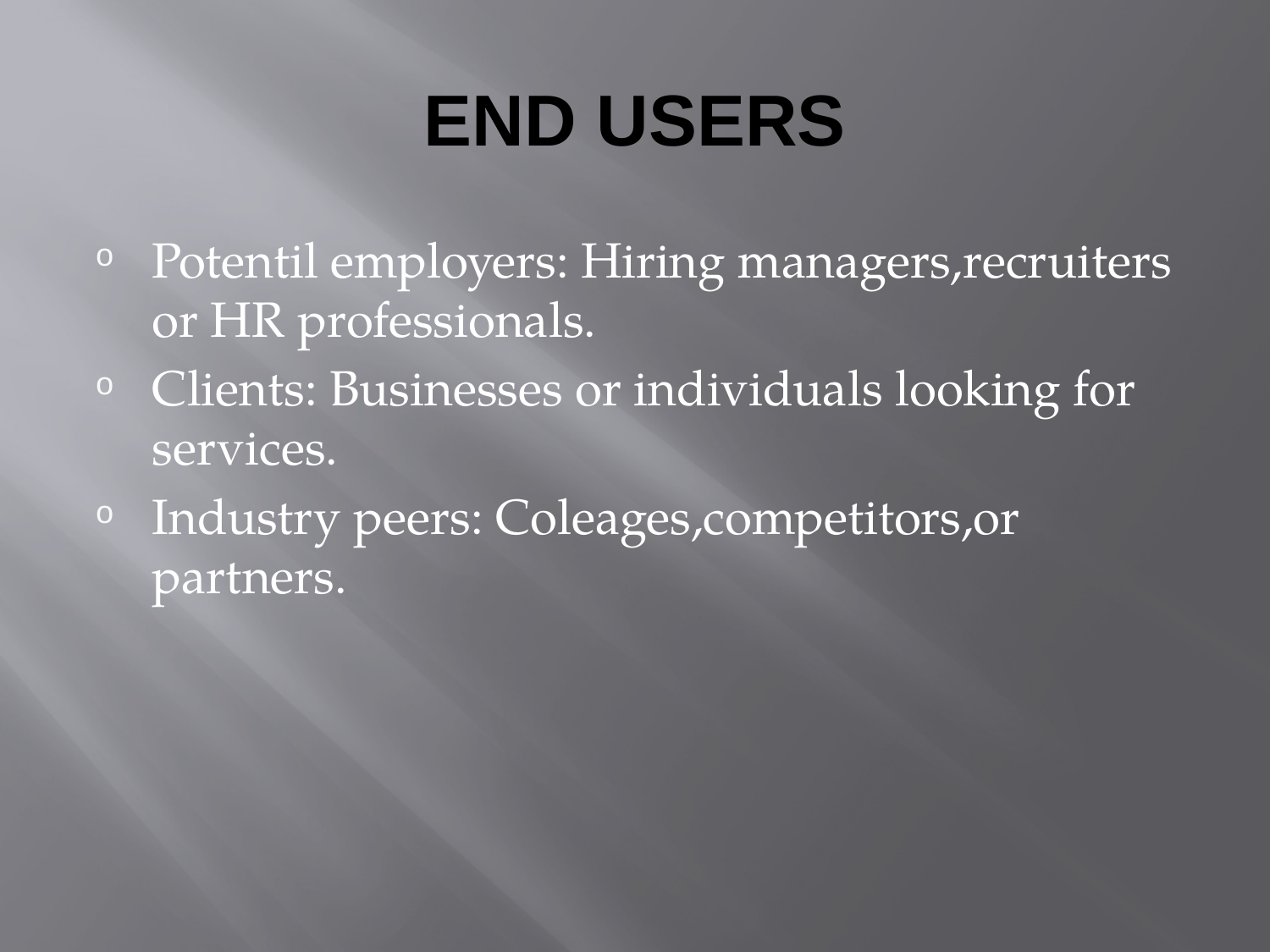

# END USERS
Potentil employers: Hiring managers,recruiters or HR professionals.
Clients: Businesses or individuals looking for services.
Industry peers: Coleages,competitors,or partners.